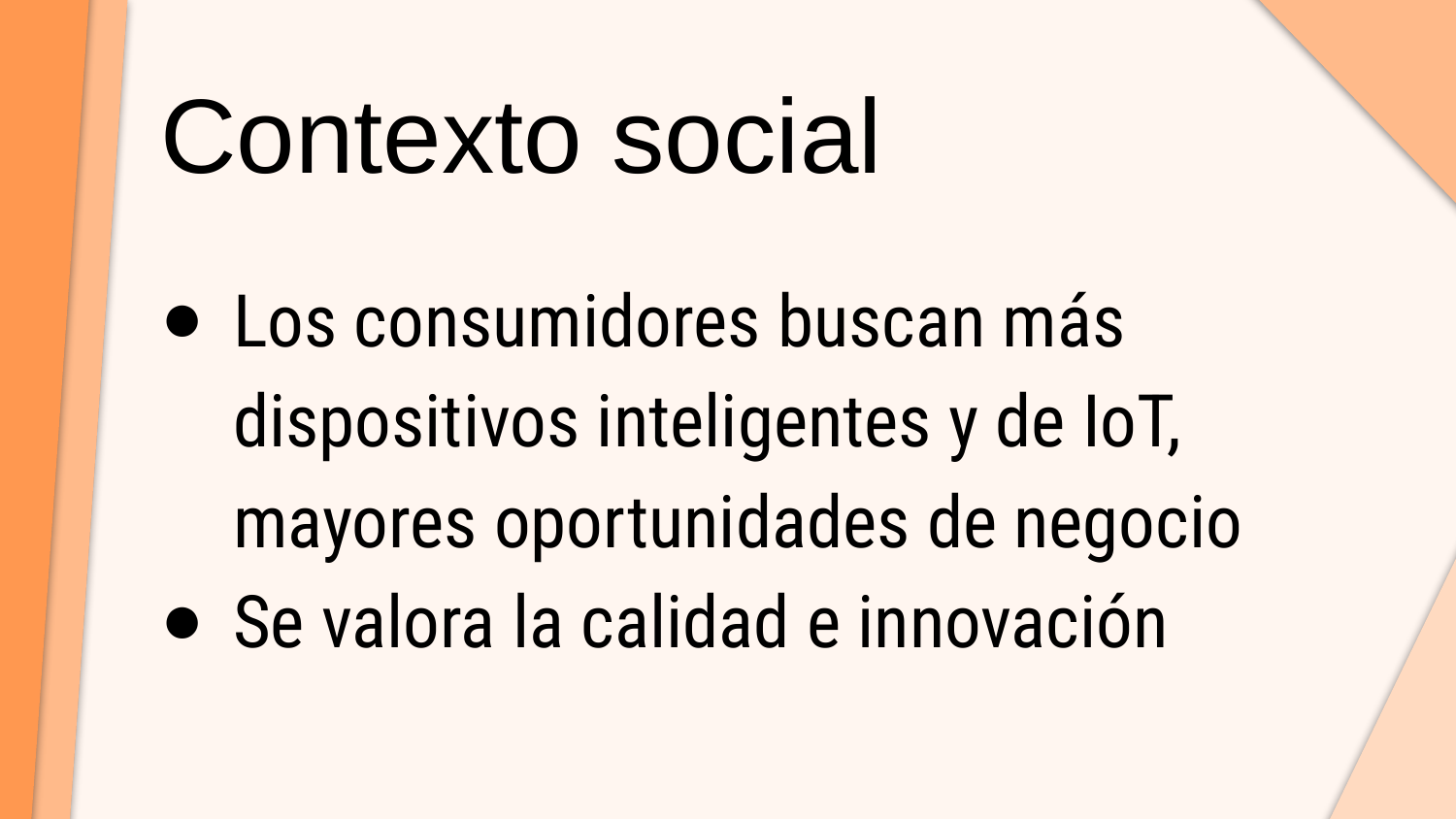

# Contexto social

Los consumidores buscan más dispositivos inteligentes y de IoT, mayores oportunidades de negocio
Se valora la calidad e innovación